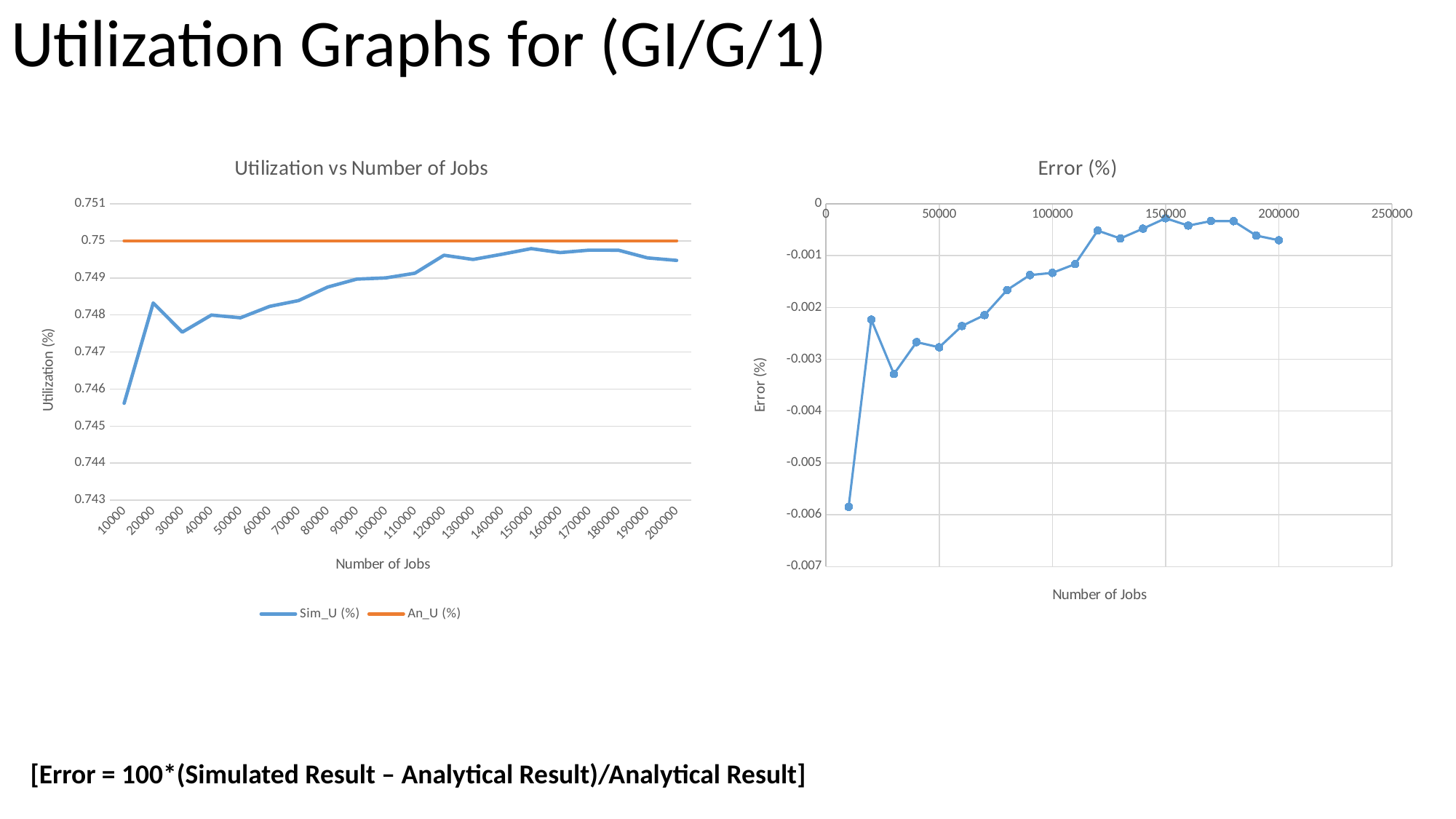

# Utilization Graphs for (GI/G/1)

### Chart: Utilization vs Number of Jobs

| Category | Sim_U (%) | An_U (%) |
|---|---|---|
| 10000 | 0.745615 | 0.75 |
| 20000 | 0.748324 | 0.75 |
| 30000 | 0.747537 | 0.75 |
| 40000 | 0.747999 | 0.75 |
| 50000 | 0.747924 | 0.75 |
| 60000 | 0.748232 | 0.75 |
| 70000 | 0.74839 | 0.75 |
| 80000 | 0.748754 | 0.75 |
| 90000 | 0.748969 | 0.75 |
| 100000 | 0.749001 | 0.75 |
| 110000 | 0.749128 | 0.75 |
| 120000 | 0.749613 | 0.75 |
| 130000 | 0.749499 | 0.75 |
| 140000 | 0.749641 | 0.75 |
| 150000 | 0.749791 | 0.75 |
| 160000 | 0.749685 | 0.75 |
| 170000 | 0.749751 | 0.75 |
| 180000 | 0.749749 | 0.75 |
| 190000 | 0.749541 | 0.75 |
| 200000 | 0.749473 | 0.75 |

### Chart:

| Category | Error (%) |
|---|---|
[Error = 100*(Simulated Result – Analytical Result)/Analytical Result]